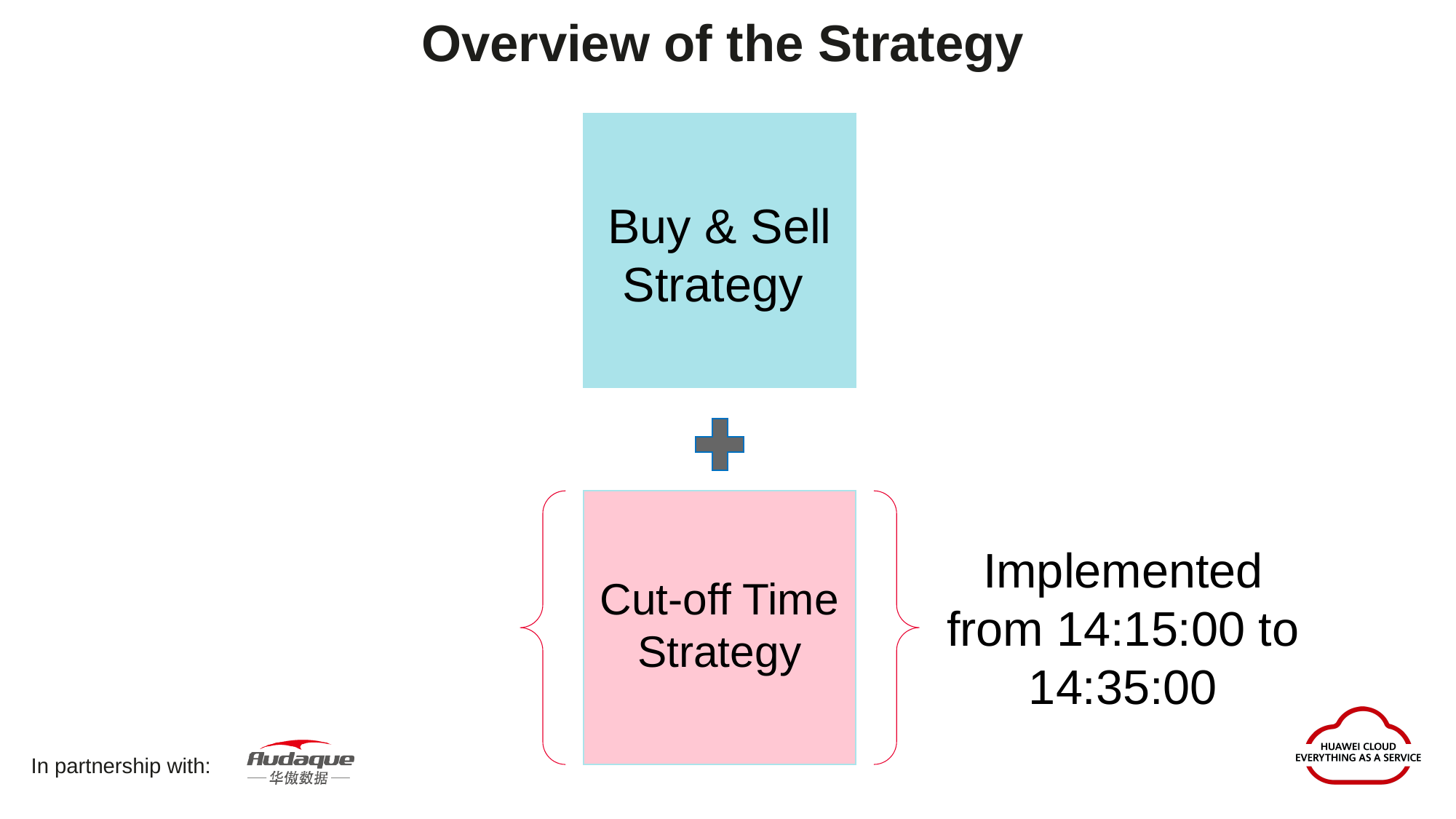

Overview of the Strategy

Buy & Sell
Strategy

Implemented from 14:15:00 to 14:35:00
Cut-off Time
Strategy